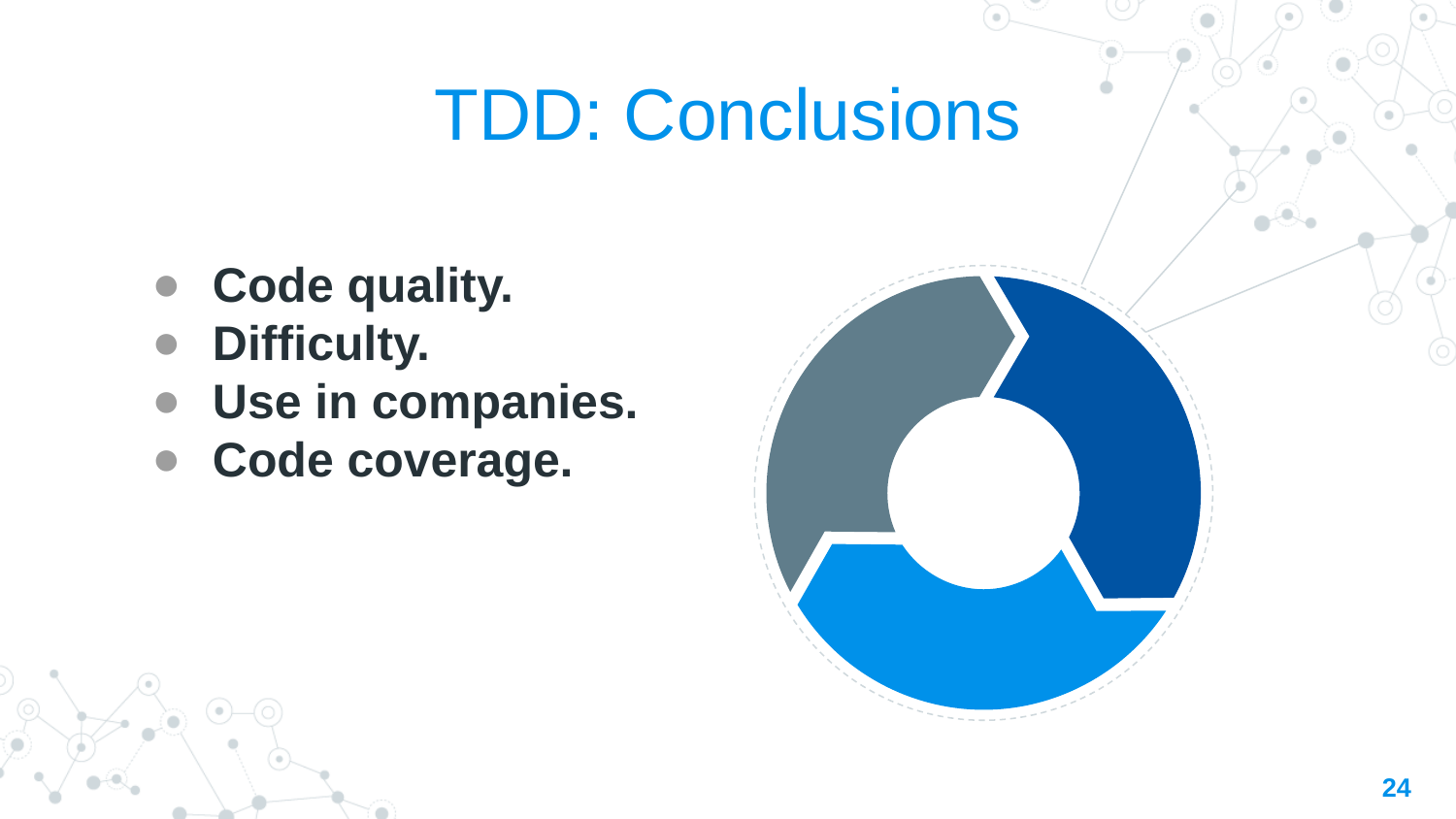

TDD: Conclusions
Code quality.
Difficulty.
Use in companies.
Code coverage.

24